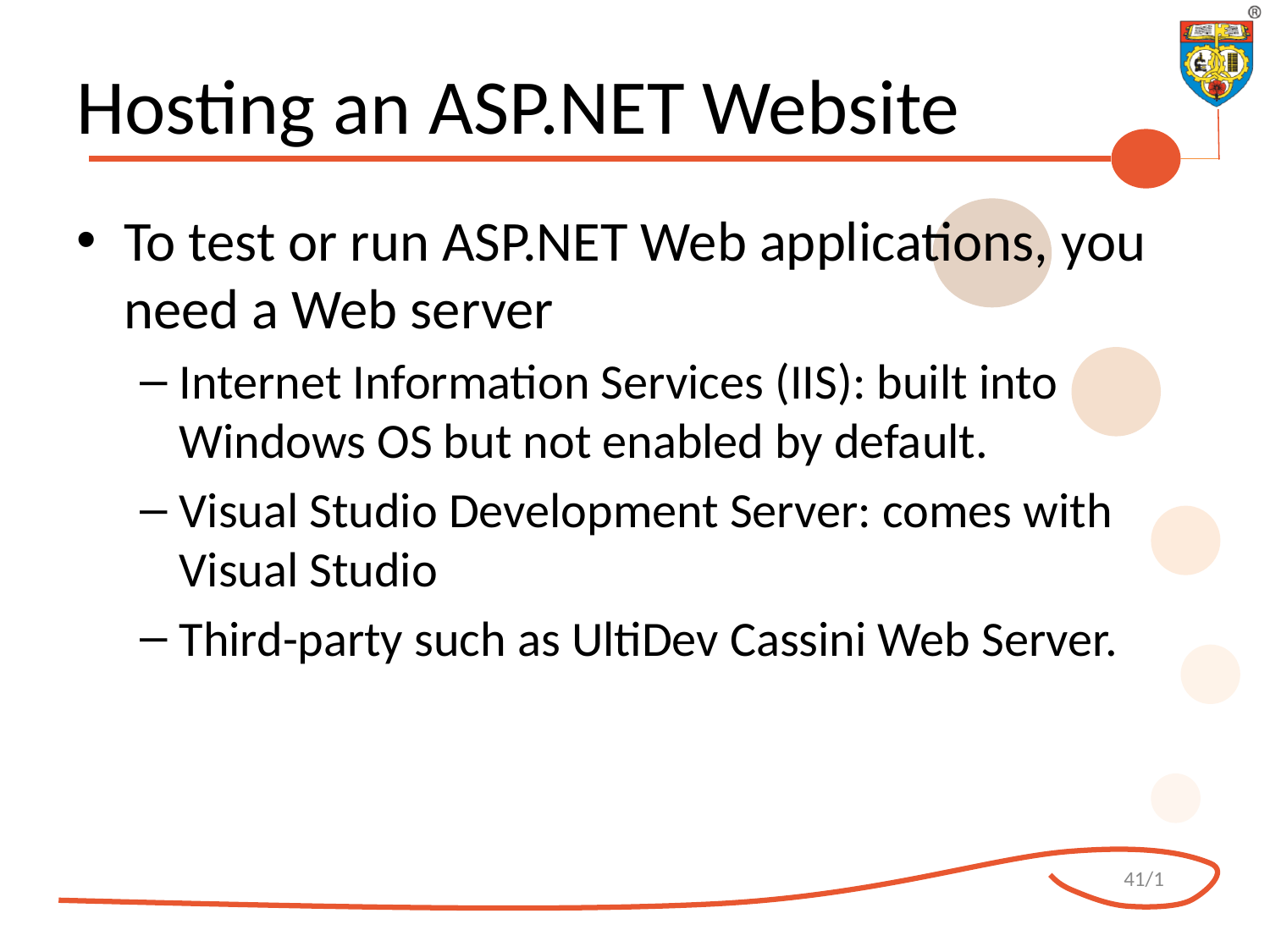

# Hosting an ASP.NET Website
To test or run ASP.NET Web applications, you need a Web server
Internet Information Services (IIS): built into Windows OS but not enabled by default.
Visual Studio Development Server: comes with Visual Studio
Third-party such as UltiDev Cassini Web Server.